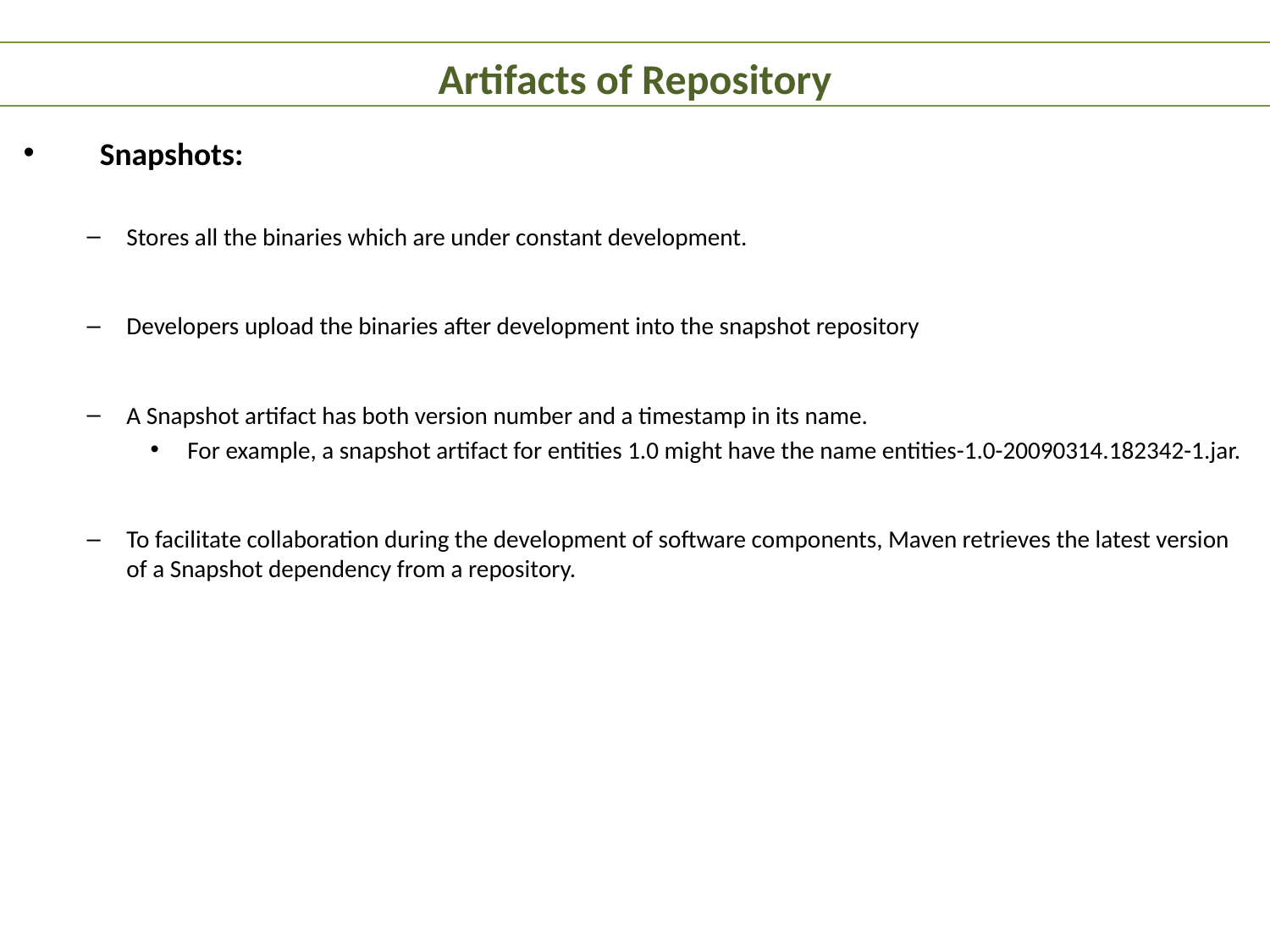

# Artifacts of Repository
    Snapshots:

Stores all the binaries which are under constant development.

Developers upload the binaries after development into the snapshot repository

A Snapshot artifact has both version number and a timestamp in its name.
 For example, a snapshot artifact for entities 1.0 might have the name entities-1.0-20090314.182342-1.jar.

To facilitate collaboration during the development of software components, Maven retrieves the latest version of a Snapshot dependency from a repository.